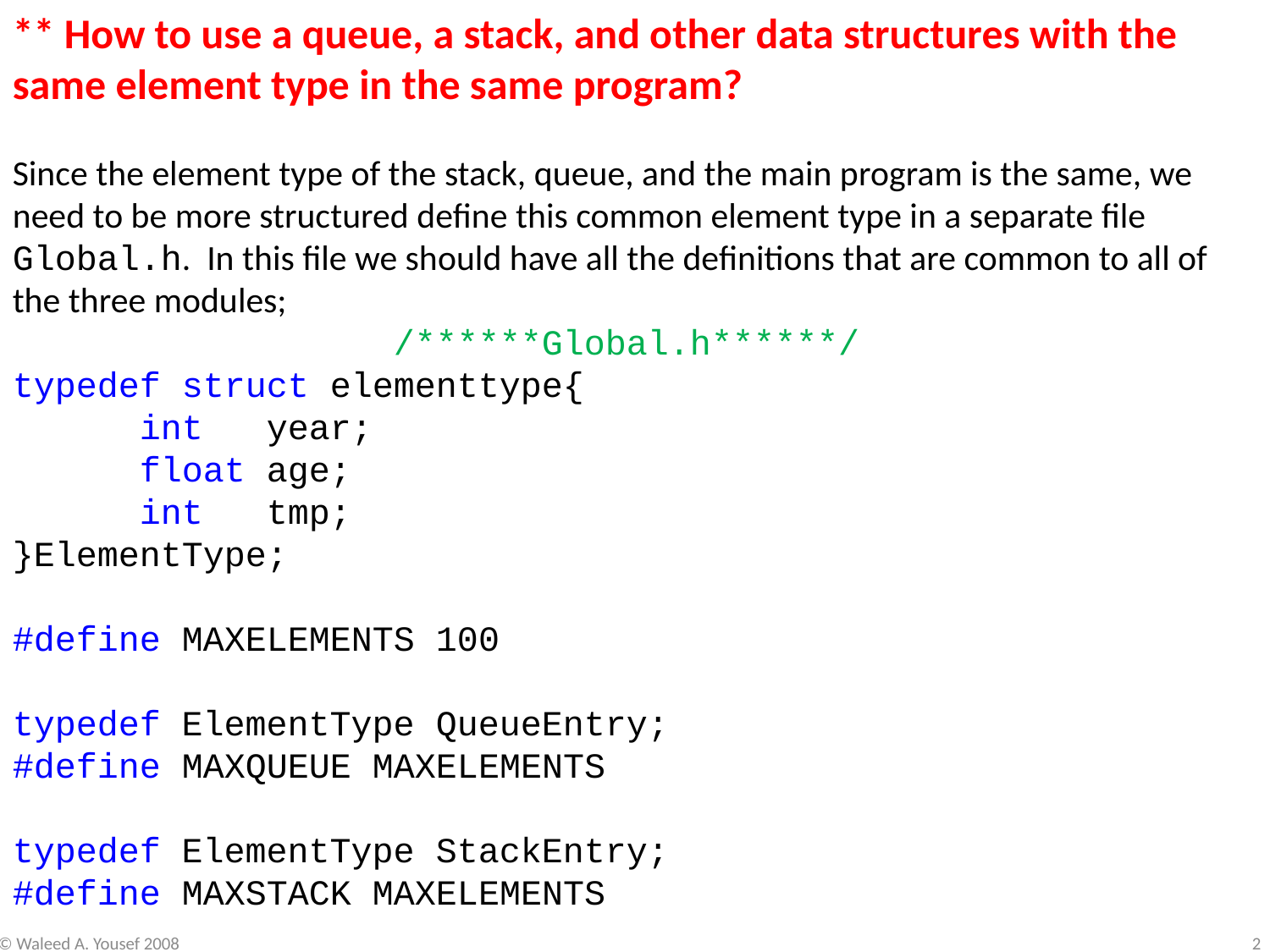

** How to use a queue, a stack, and other data structures with the same element type in the same program?

Since the element type of the stack, queue, and the main program is the same, we need to be more structured define this common element type in a separate file Global.h.  In this file we should have all the definitions that are common to all of the three modules;
			/******Global.h******/
typedef struct elementtype{
	int	year;
	float	age;
	int	tmp;
}ElementType;

#define MAXELEMENTS 100

typedef ElementType QueueEntry;
#define MAXQUEUE MAXELEMENTS

typedef ElementType StackEntry;
#define MAXSTACK MAXELEMENTS
© Waleed A. Yousef 2008
2